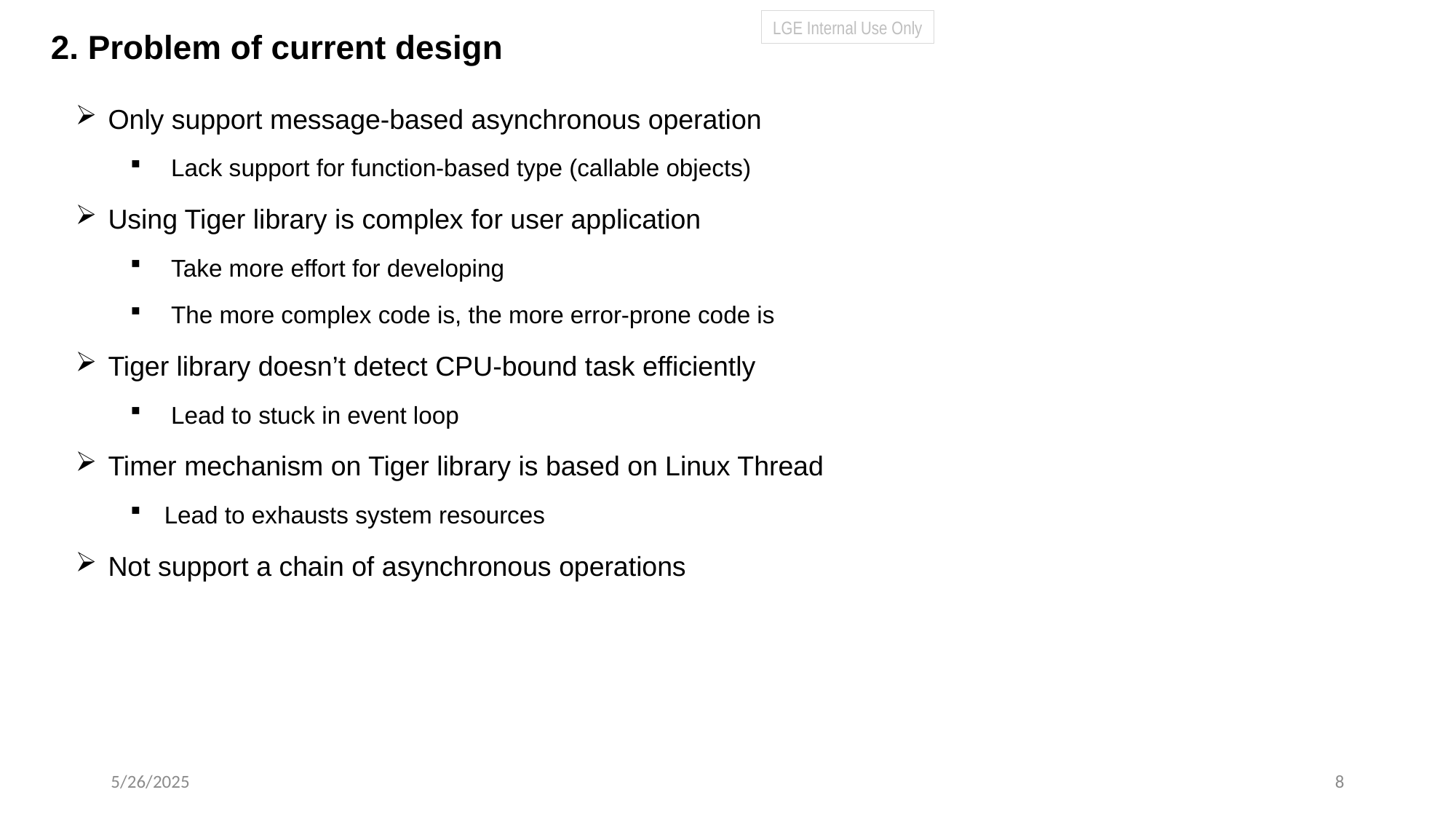

LGE Internal Use Only
# 2. Problem of current design
Only support message-based asynchronous operation
Lack support for function-based type (callable objects)
Using Tiger library is complex for user application
Take more effort for developing
The more complex code is, the more error-prone code is
Tiger library doesn’t detect CPU-bound task efficiently
Lead to stuck in event loop
Timer mechanism on Tiger library is based on Linux Thread
Lead to exhausts system resources
Not support a chain of asynchronous operations

5/26/2025
8